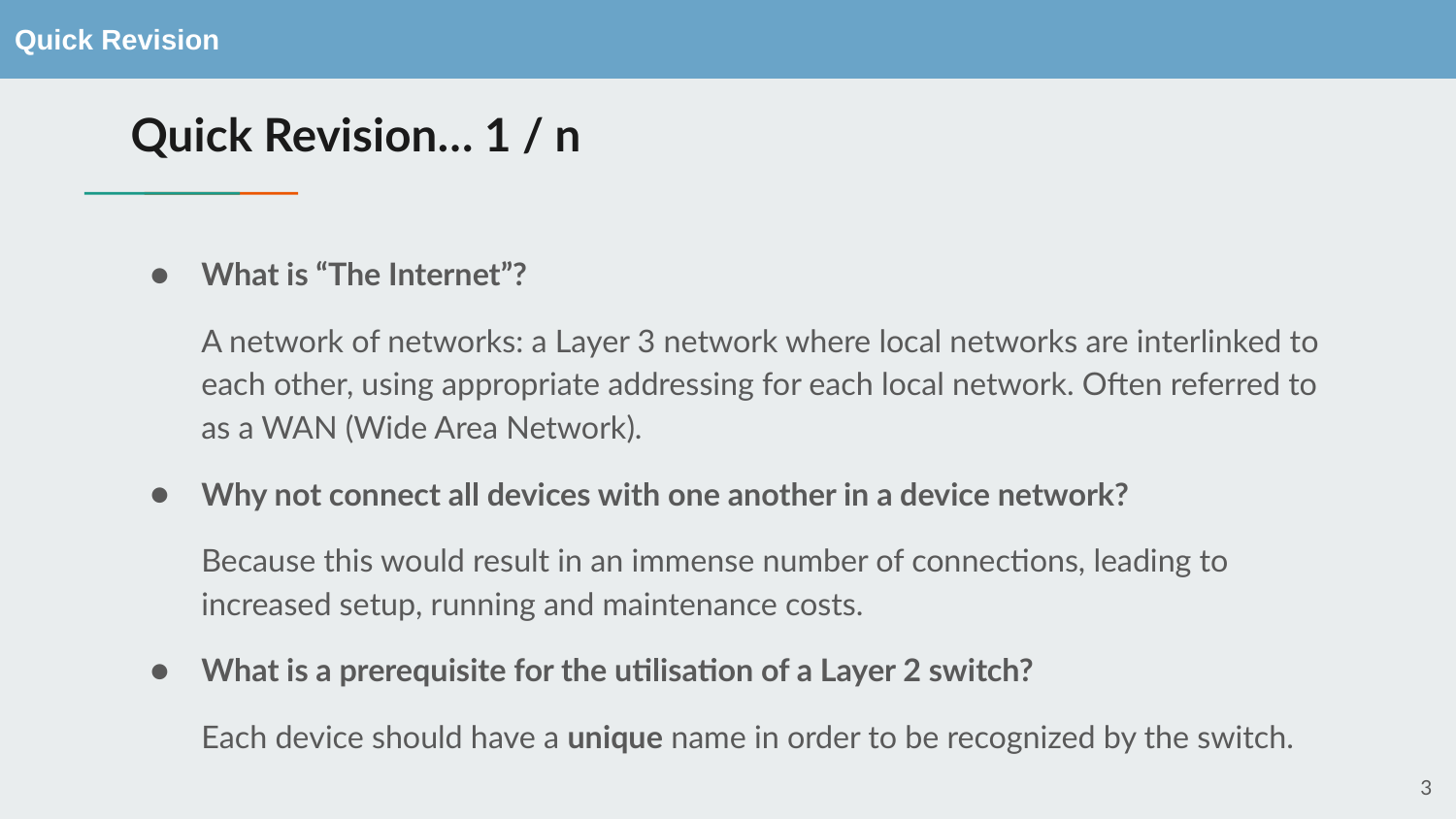

# Quick Revision… 1 / n
What is “The Internet”?
A network of networks: a Layer 3 network where local networks are interlinked to each other, using appropriate addressing for each local network. Often referred to as a WAN (Wide Area Network).
Why not connect all devices with one another in a device network?
Because this would result in an immense number of connections, leading to increased setup, running and maintenance costs.
What is a prerequisite for the utilisation of a Layer 2 switch?
Each device should have a unique name in order to be recognized by the switch.
3